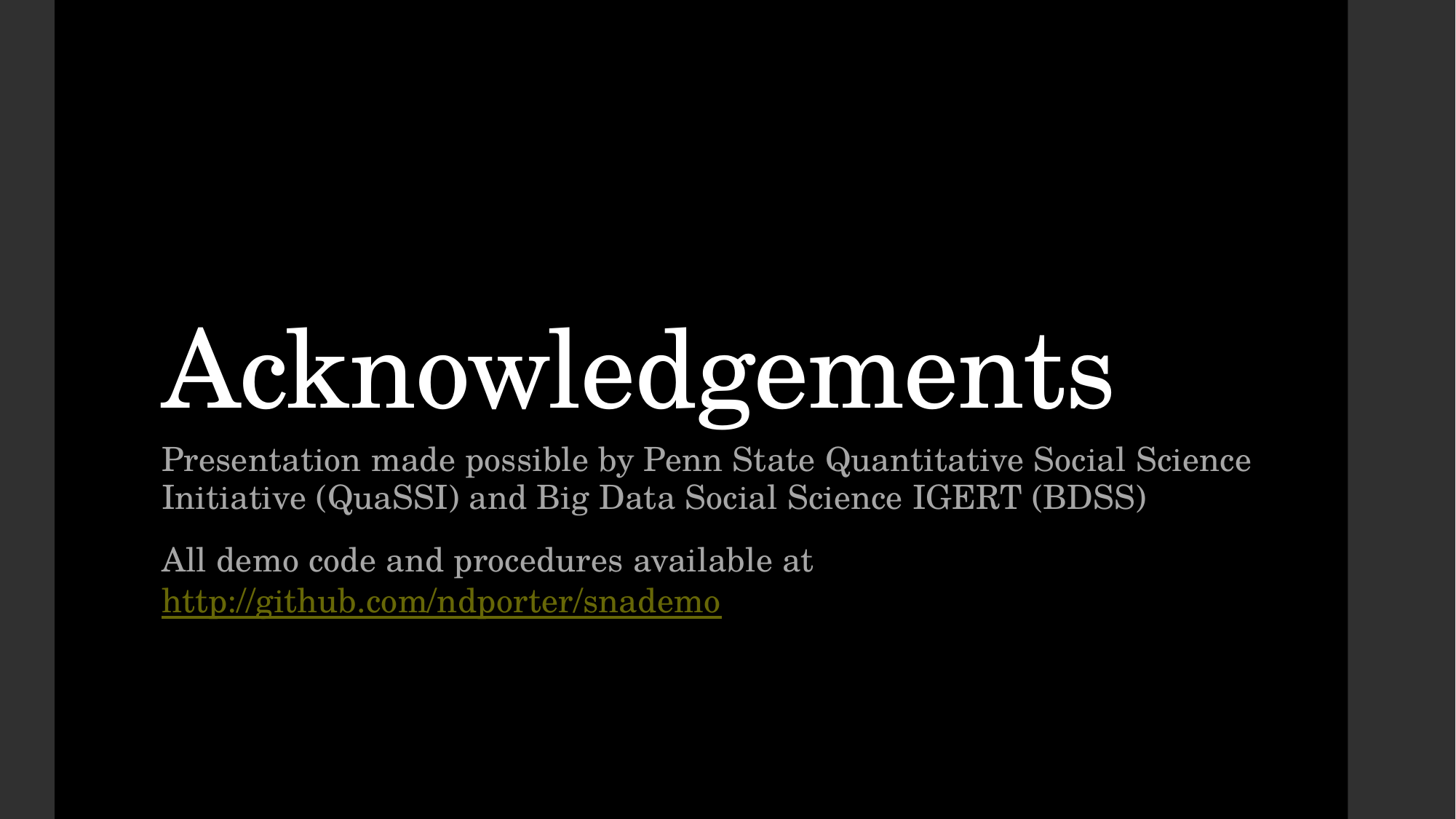

# Acknowledgements
Presentation made possible by Penn State Quantitative Social Science Initiative (QuaSSI) and Big Data Social Science IGERT (BDSS)
All demo code and procedures available at http://github.com/ndporter/snademo